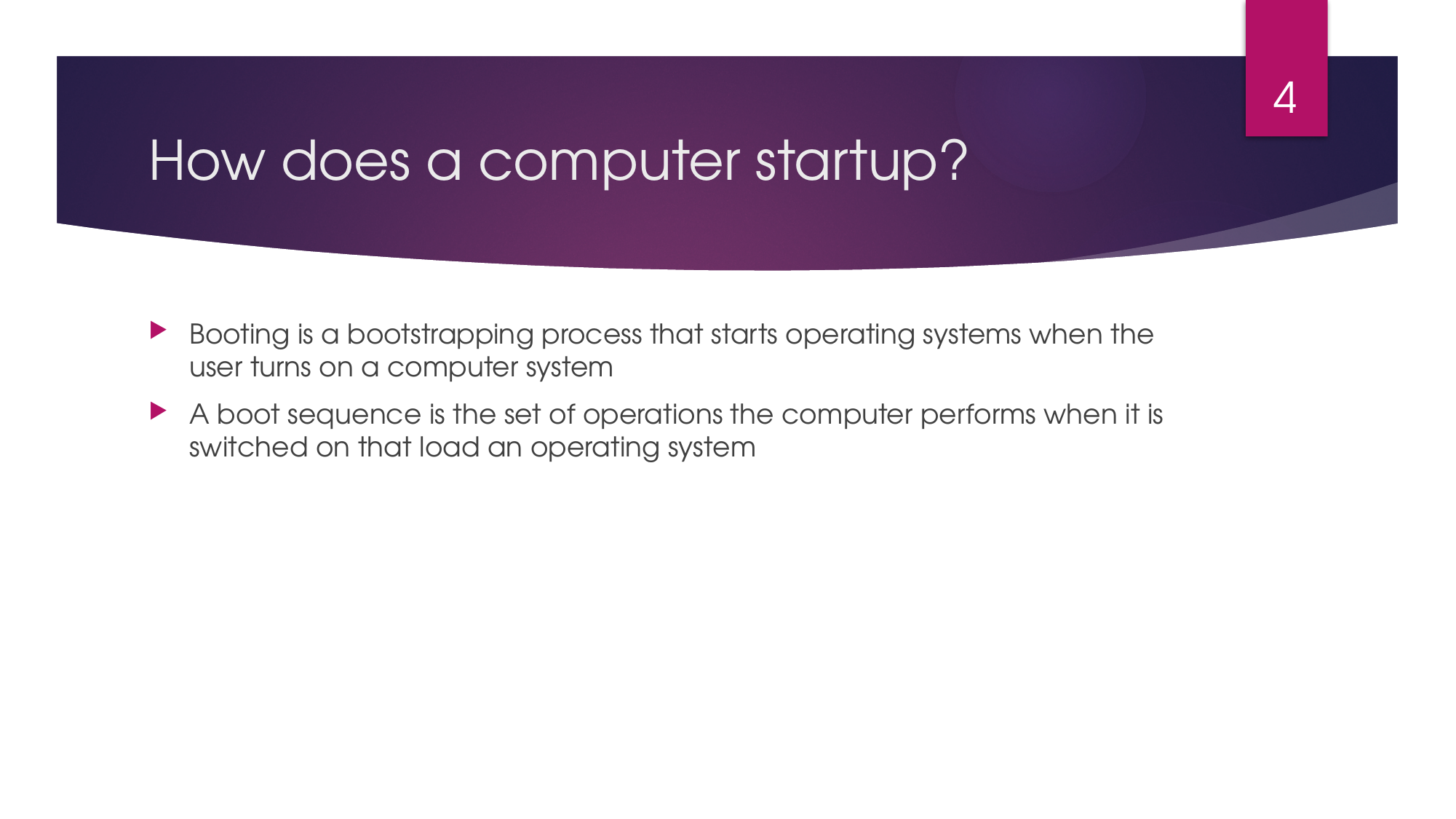

4
# How does a computer startup?
Booting is a bootstrapping process that starts operating systems when the user turns on a computer system
A boot sequence is the set of operations the computer performs when it is switched on that load an operating system